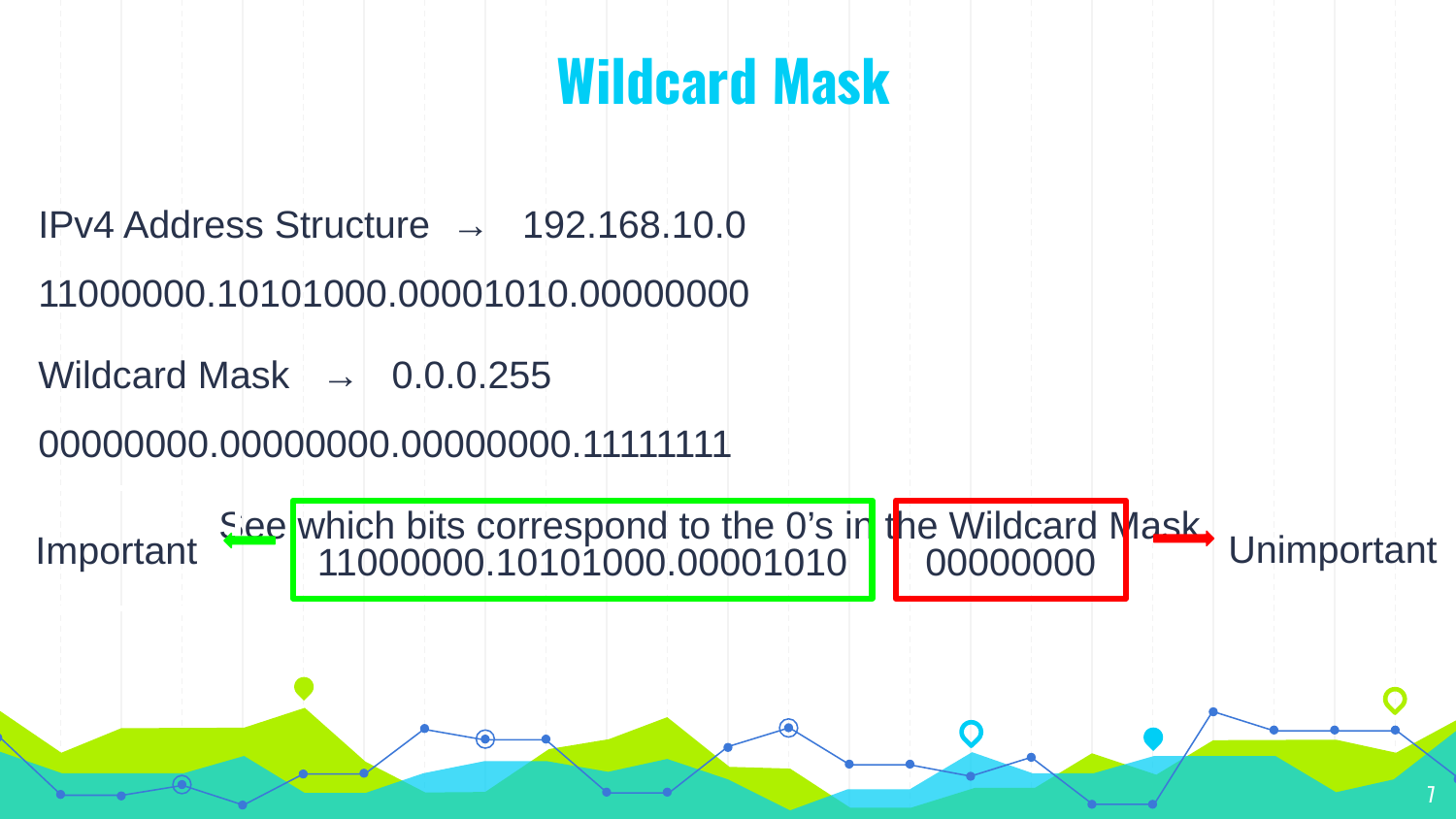

# Wildcard Mask
IPv4 Address Structure  →   192.168.10.0         11000000.10101000.00001010.00000000
Wildcard Mask   →   0.0.0.255                                 00000000.00000000.00000000.11111111
 See which bits correspond to the 0’s in the Wildcard Mask.

Unimportant

Important

11000000.10101000.00001010
00000000

7